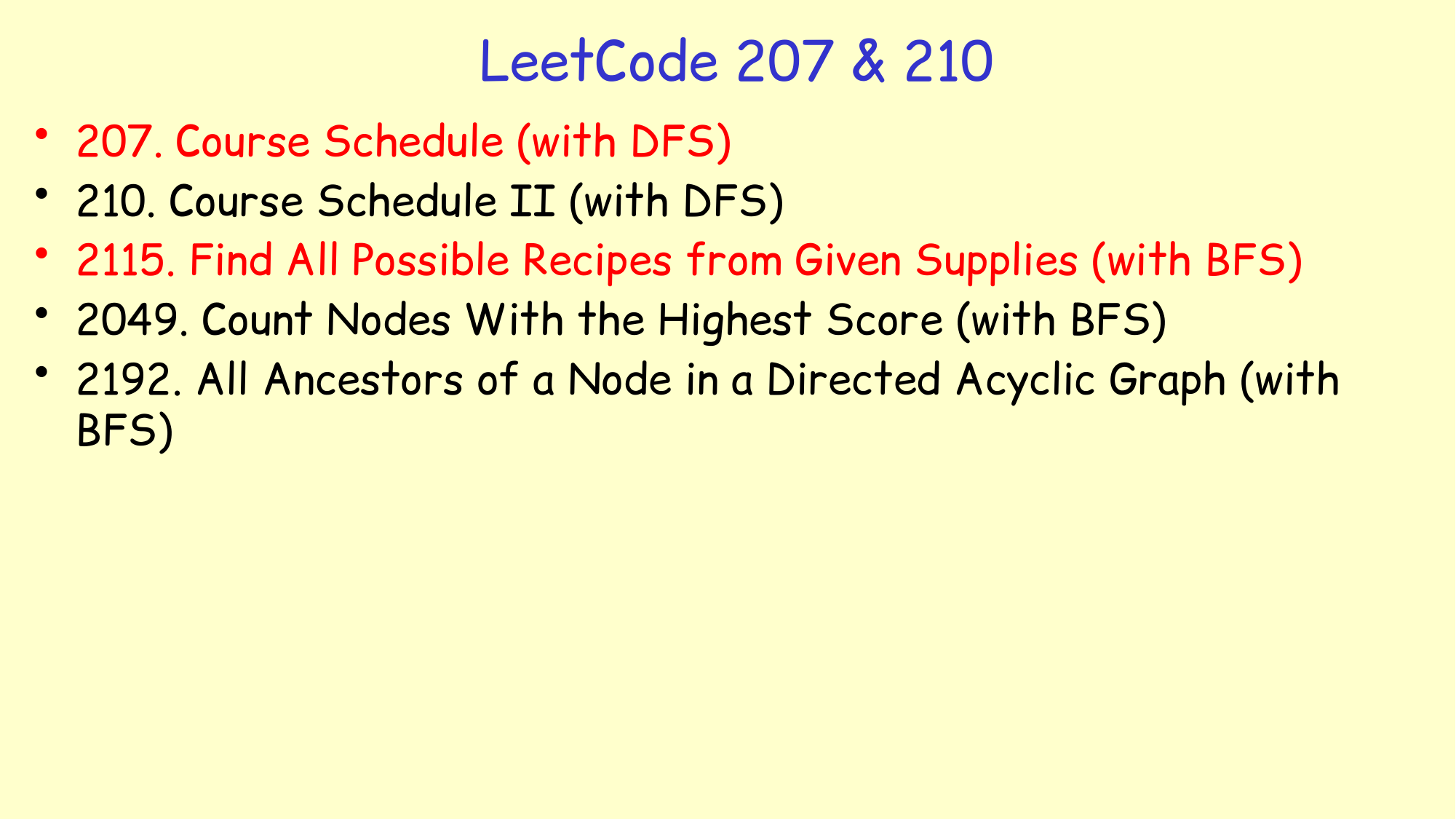

# LeetCode 207 & 210
207. Course Schedule (with DFS)
210. Course Schedule II (with DFS)
2115. Find All Possible Recipes from Given Supplies (with BFS)
2049. Count Nodes With the Highest Score (with BFS)
2192. All Ancestors of a Node in a Directed Acyclic Graph (with BFS)